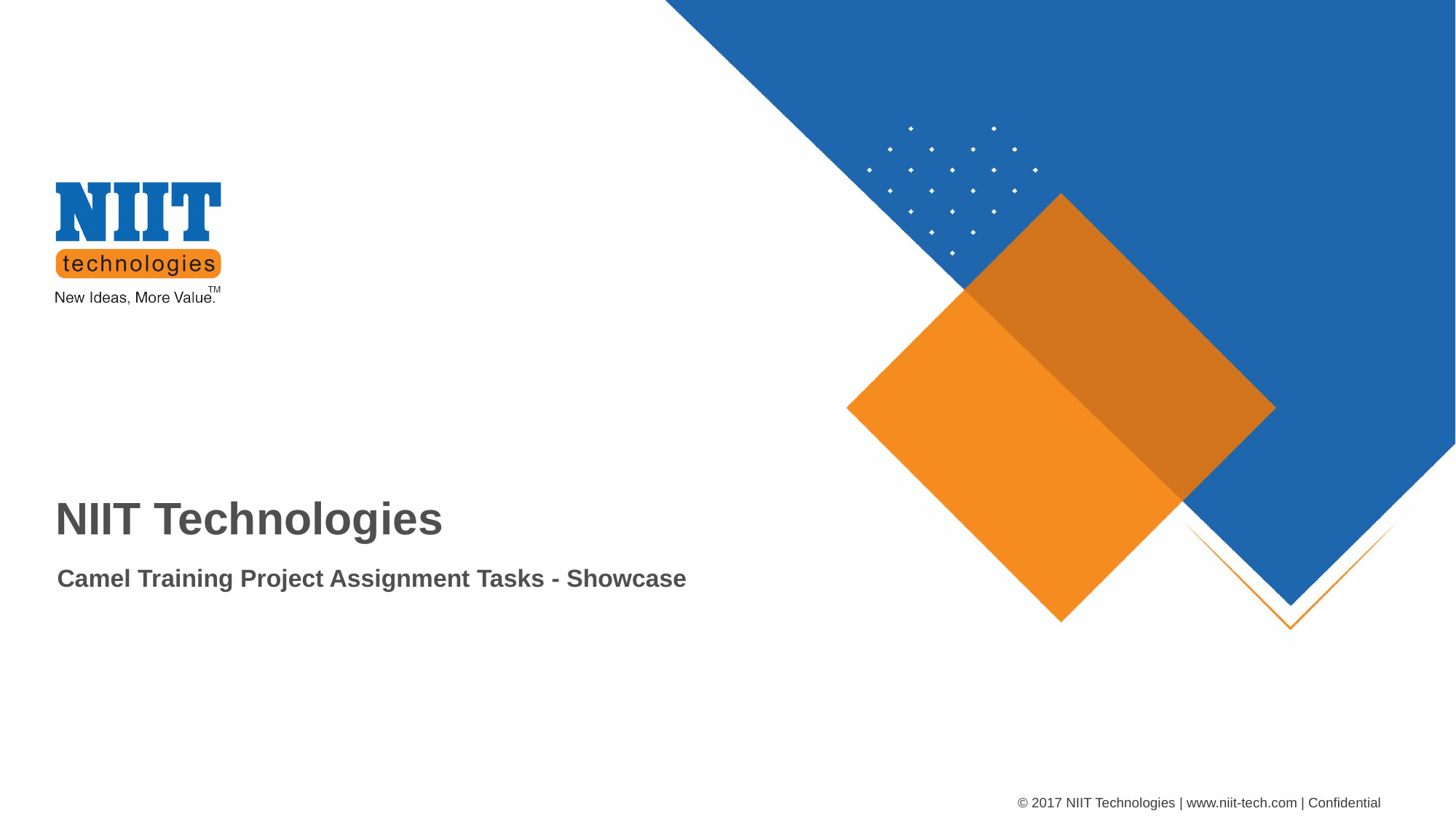

NIIT Technologies
Camel Training Project Assignment Tasks - Showcase